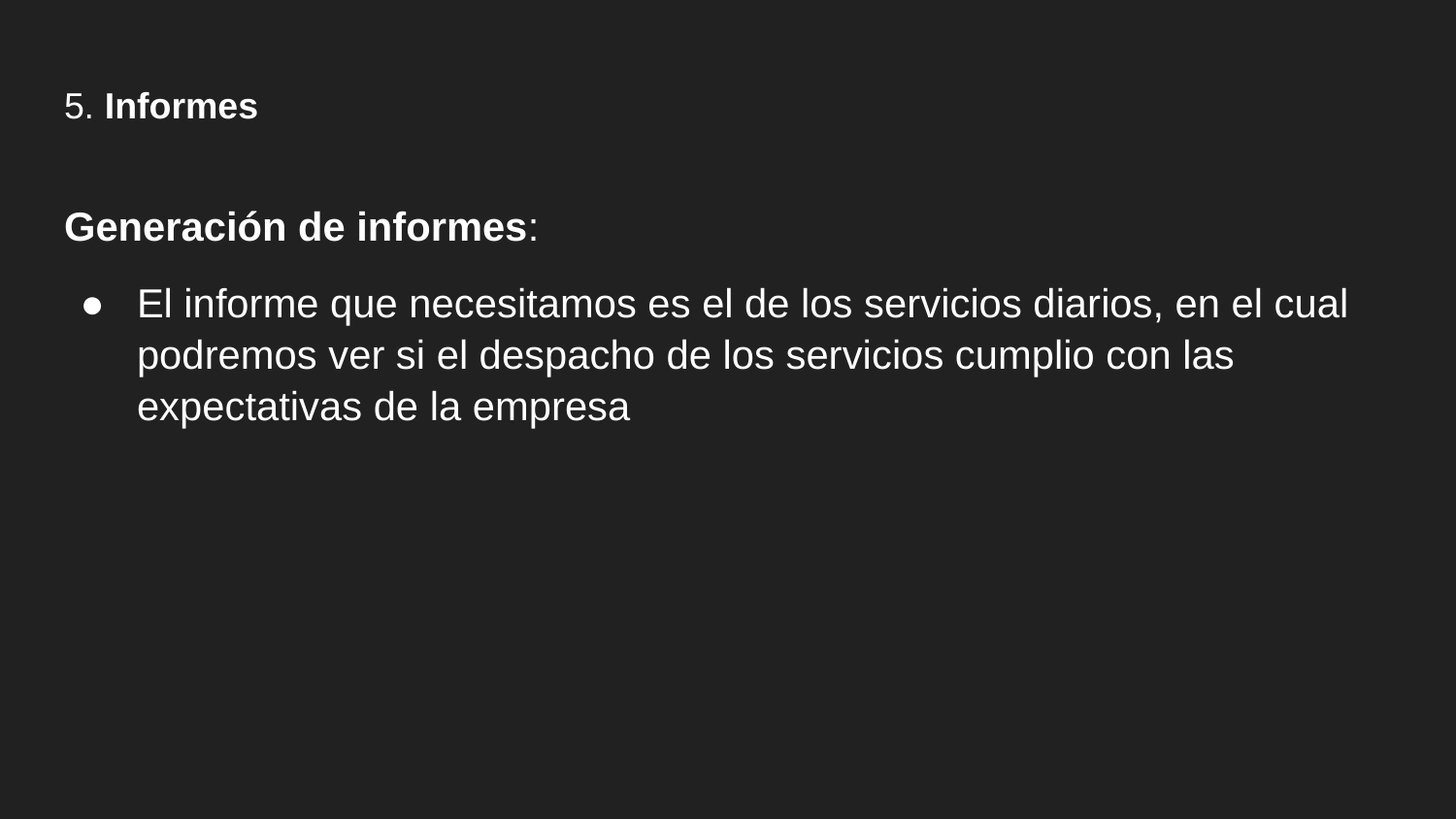

# 5. Informes
Generación de informes:
El informe que necesitamos es el de los servicios diarios, en el cual podremos ver si el despacho de los servicios cumplio con las expectativas de la empresa